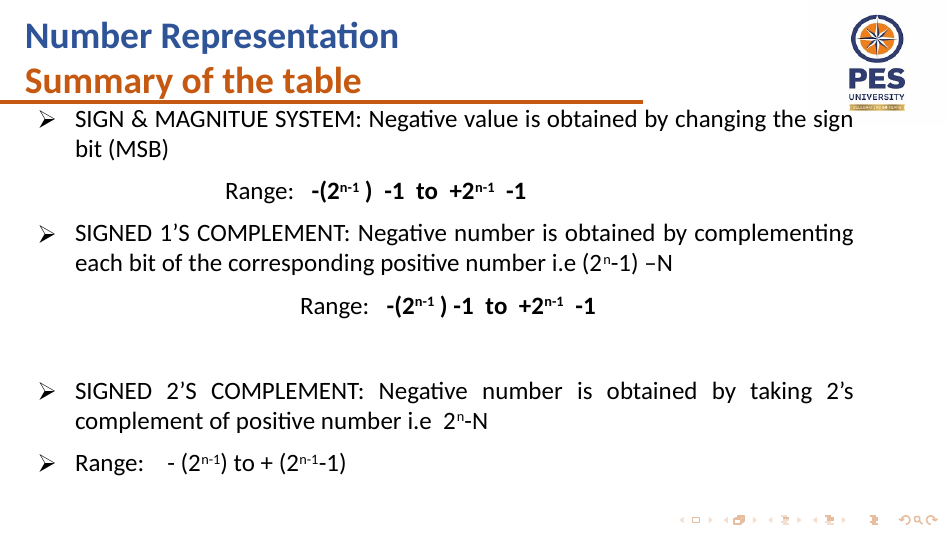

# Number Representation Summary of the table
SIGN & MAGNITUE SYSTEM: Negative value is obtained by changing the sign bit (MSB)
 		Range:   -(2n-1 )  -1  to  +2n-1  -1
SIGNED 1’S COMPLEMENT: Negative number is obtained by complementing each bit of the corresponding positive number i.e (2n-1) –N
		Range:   -(2n-1 ) -1  to  +2n-1  -1

SIGNED 2’S COMPLEMENT: Negative number is obtained by taking 2’s complement of positive number i.e  2n-N
Range:    - (2n-1) to + (2n-1-1)